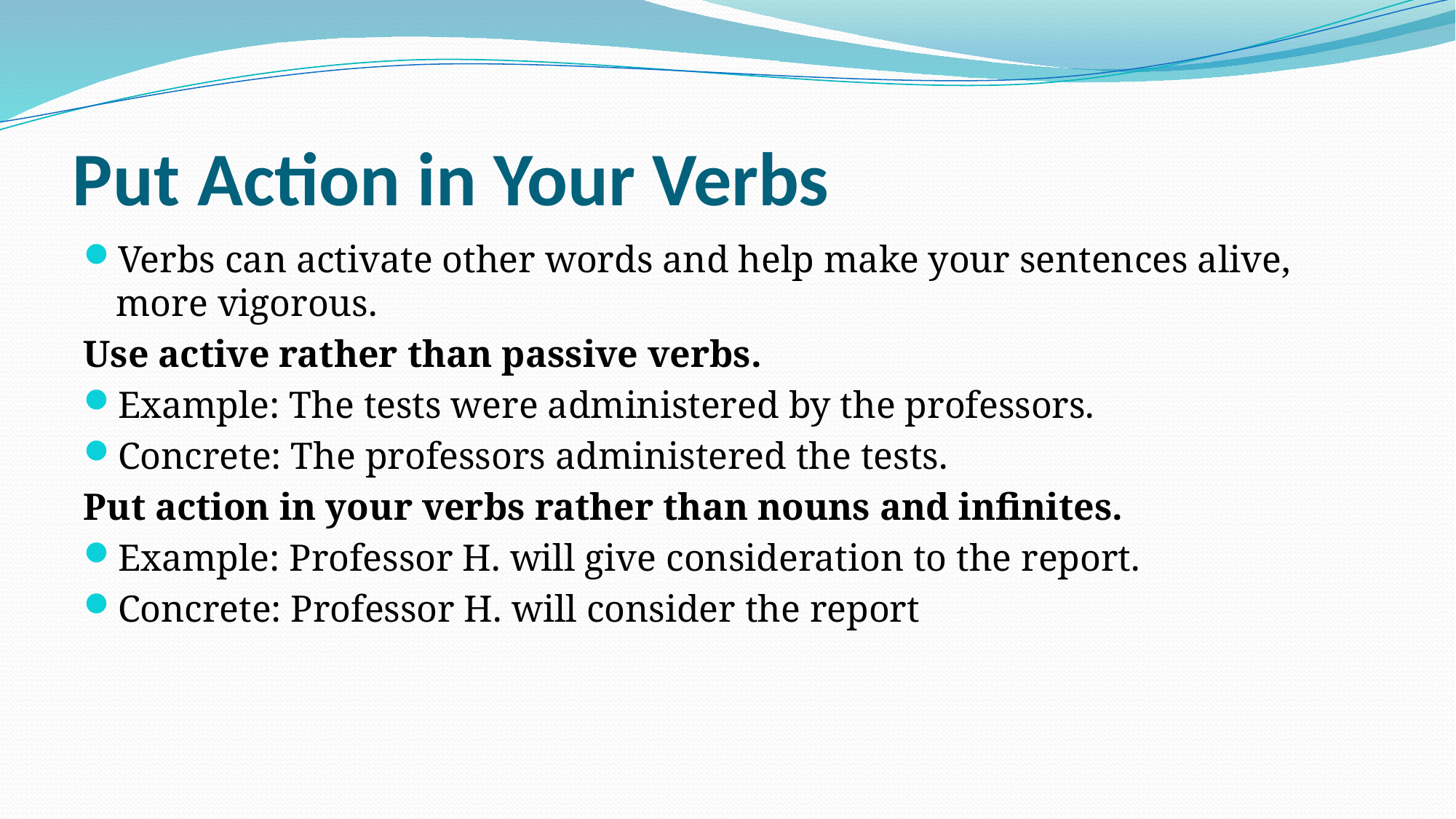

# Put Action in Your Verbs
Verbs can activate other words and help make your sentences alive, more vigorous.
Use active rather than passive verbs.
Example: The tests were administered by the professors.
Concrete: The professors administered the tests.
Put action in your verbs rather than nouns and infinites.
Example: Professor H. will give consideration to the report.
Concrete: Professor H. will consider the report